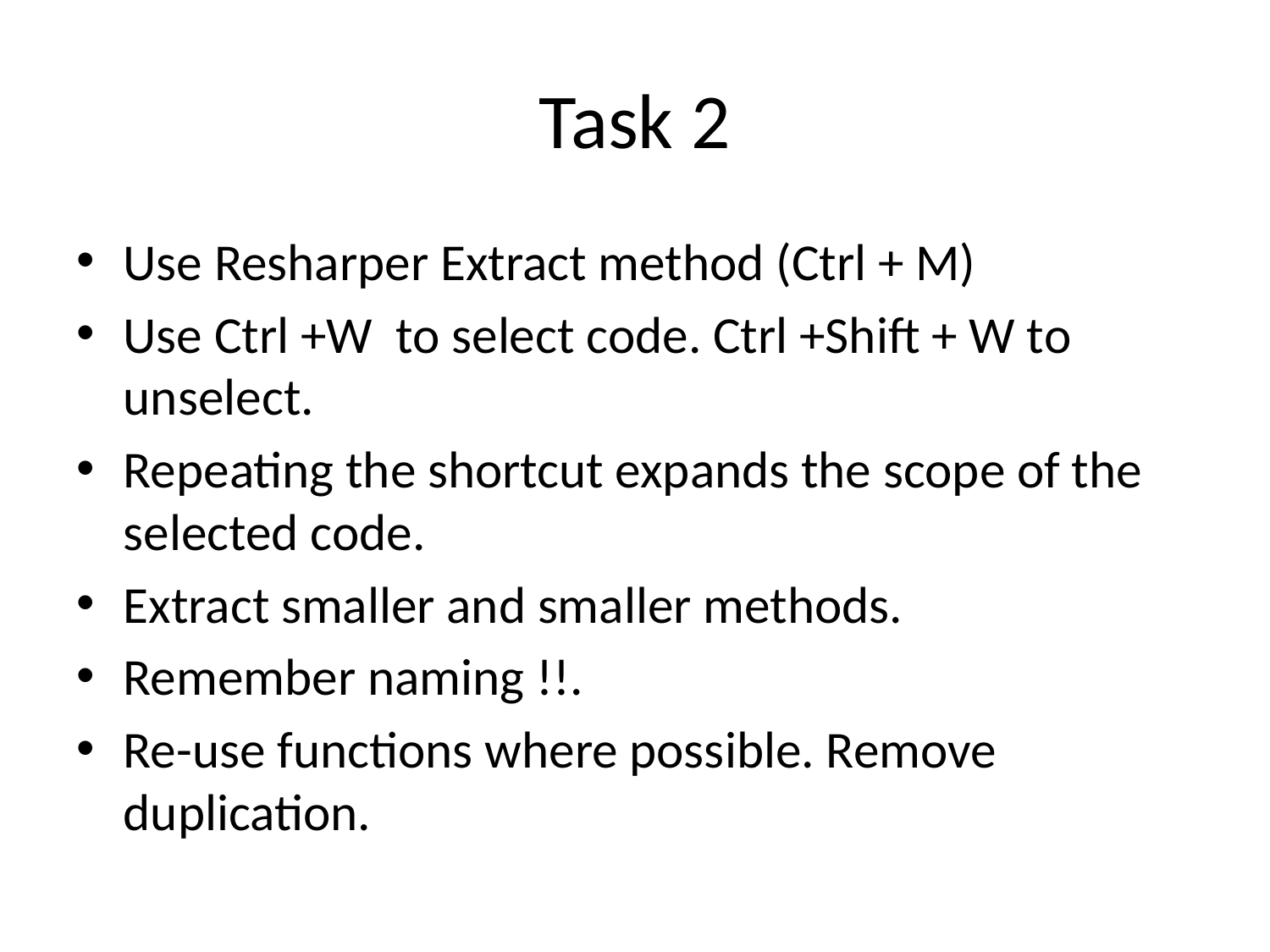

# Task 2
Use Resharper Extract method (Ctrl + M)
Use Ctrl +W  to select code. Ctrl +Shift + W to unselect.
Repeating the shortcut expands the scope of the selected code.
Extract smaller and smaller methods.
Remember naming !!.
Re-use functions where possible. Remove duplication.